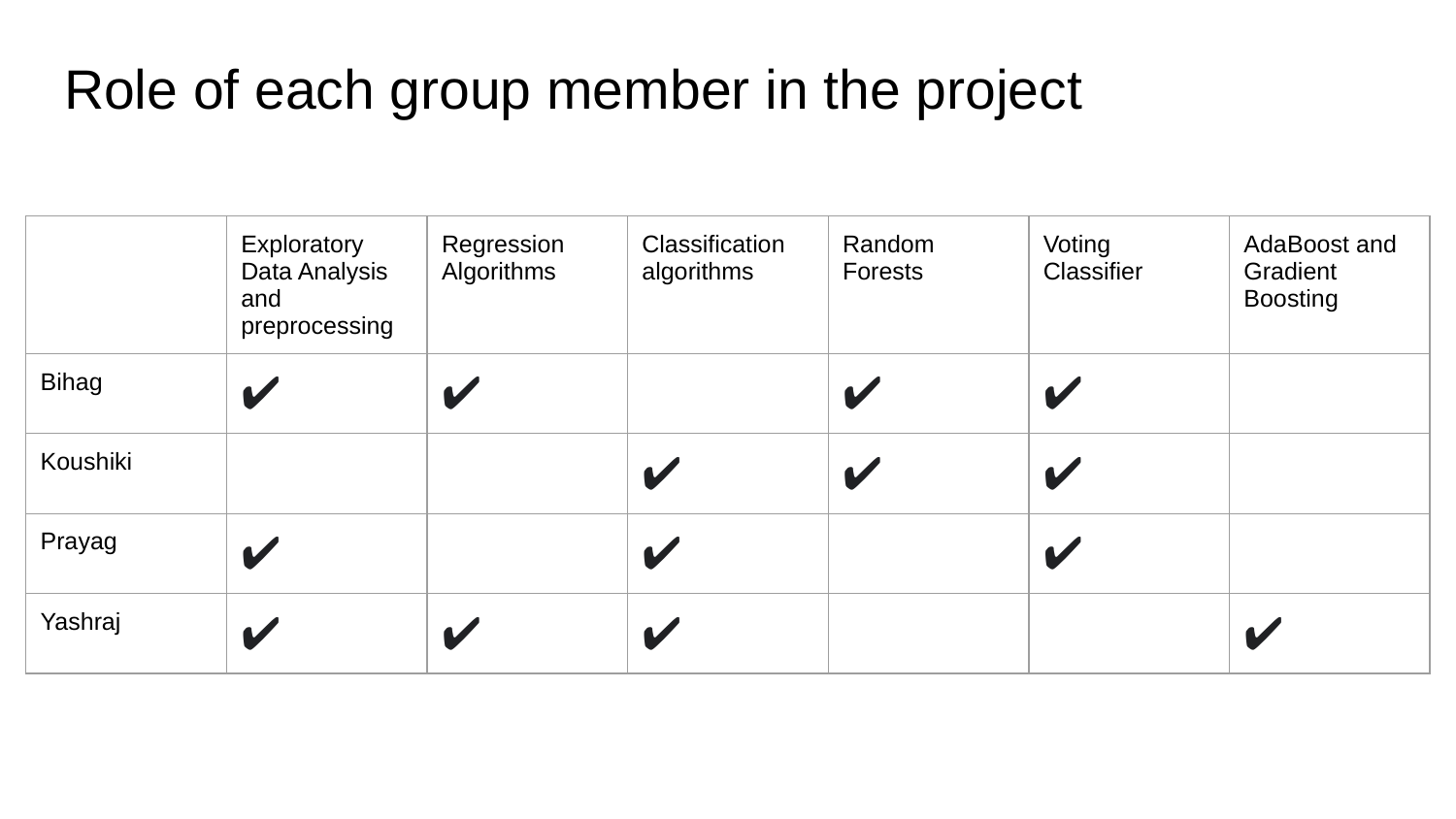

# Role of each group member in the project
|  | Exploratory Data Analysis and preprocessing | Regression Algorithms | Classification algorithms | Random Forests | Voting Classifier | AdaBoost and Gradient Boosting |
| --- | --- | --- | --- | --- | --- | --- |
| Bihag | ✔ | ✔ |  | ✔ | ✔ |  |
| Koushiki |  |  | ✔ | ✔ | ✔ |  |
| Prayag | ✔ |  | ✔ |  | ✔ |  |
| Yashraj | ✔ | ✔ | ✔ |  |  | ✔ |